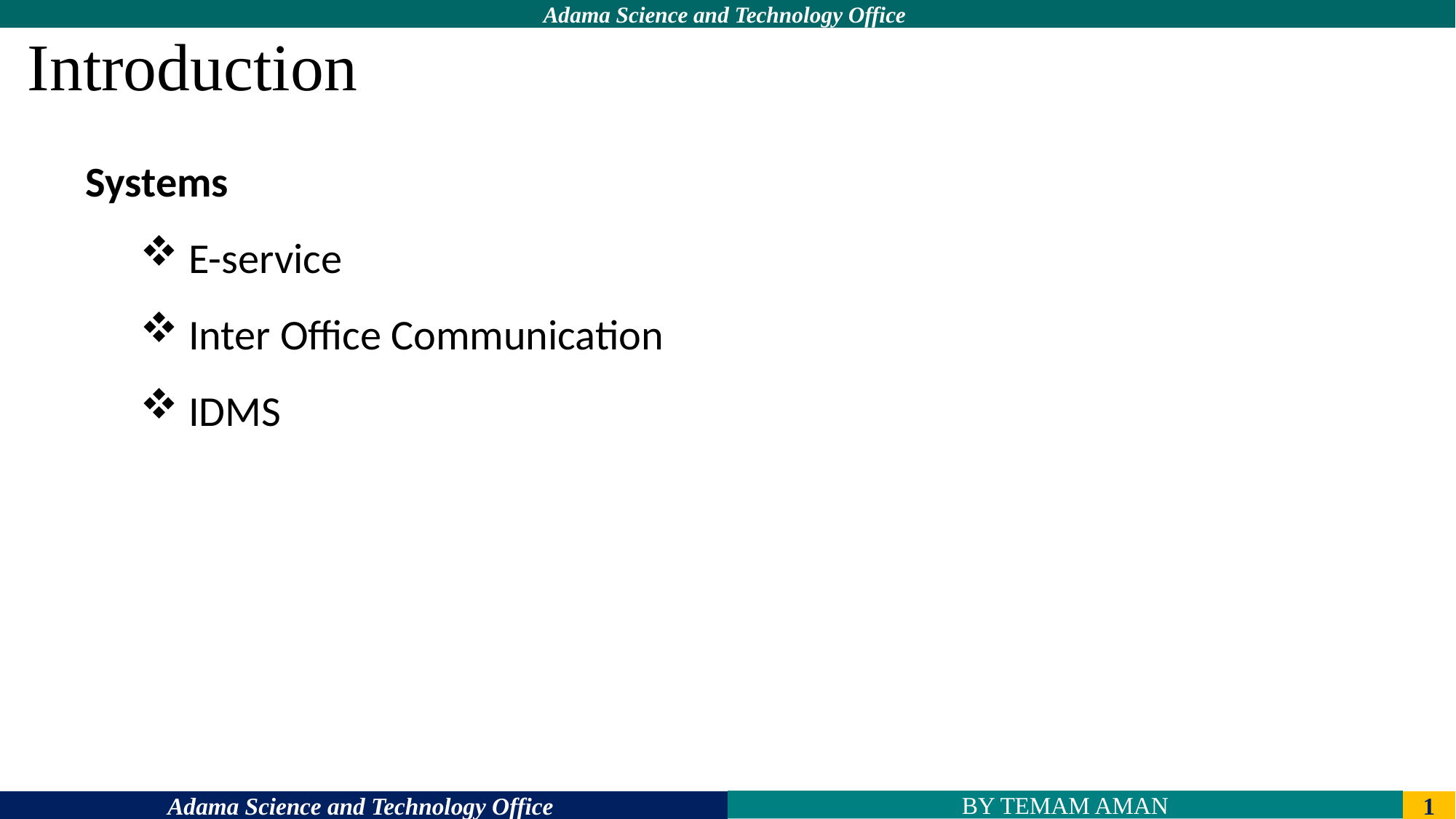

Introduction
Systems
 E-service
 Inter Office Communication
 IDMS